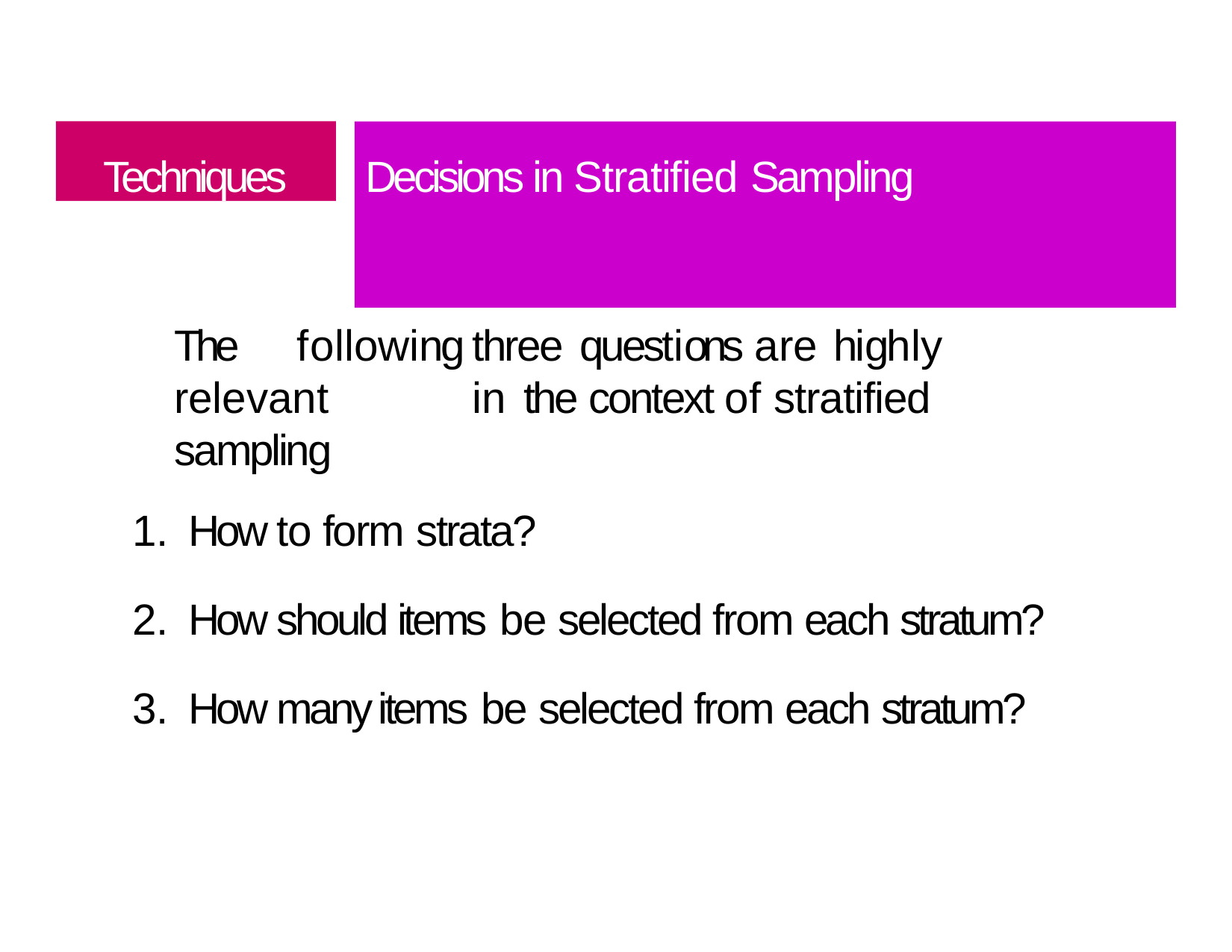

Techniques
# Decisions in Stratified Sampling
The	following	three	questions	are	highly	relevant	in  the context of stratified sampling
How to form strata?
How should items be selected from each stratum?
How many items be selected from each stratum?